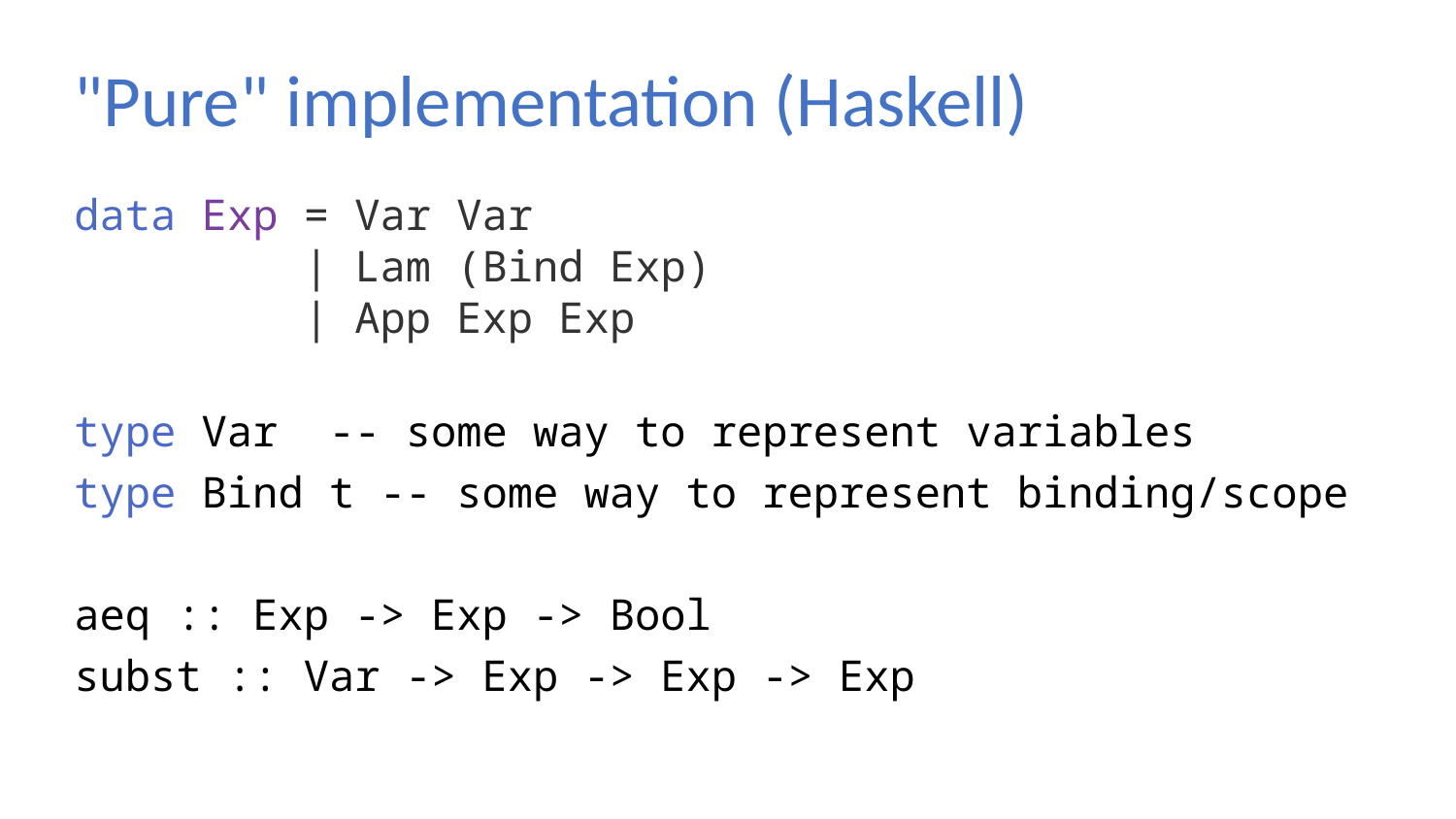

# "Pure" implementation (Haskell)
data Exp = Var Var
         | Lam (Bind Exp)
         | App Exp Exp

type Var  -- some way to represent variables
type Bind t -- some way to represent binding/scope

aeq :: Exp -> Exp -> Bool
subst :: Var -> Exp -> Exp -> Exp